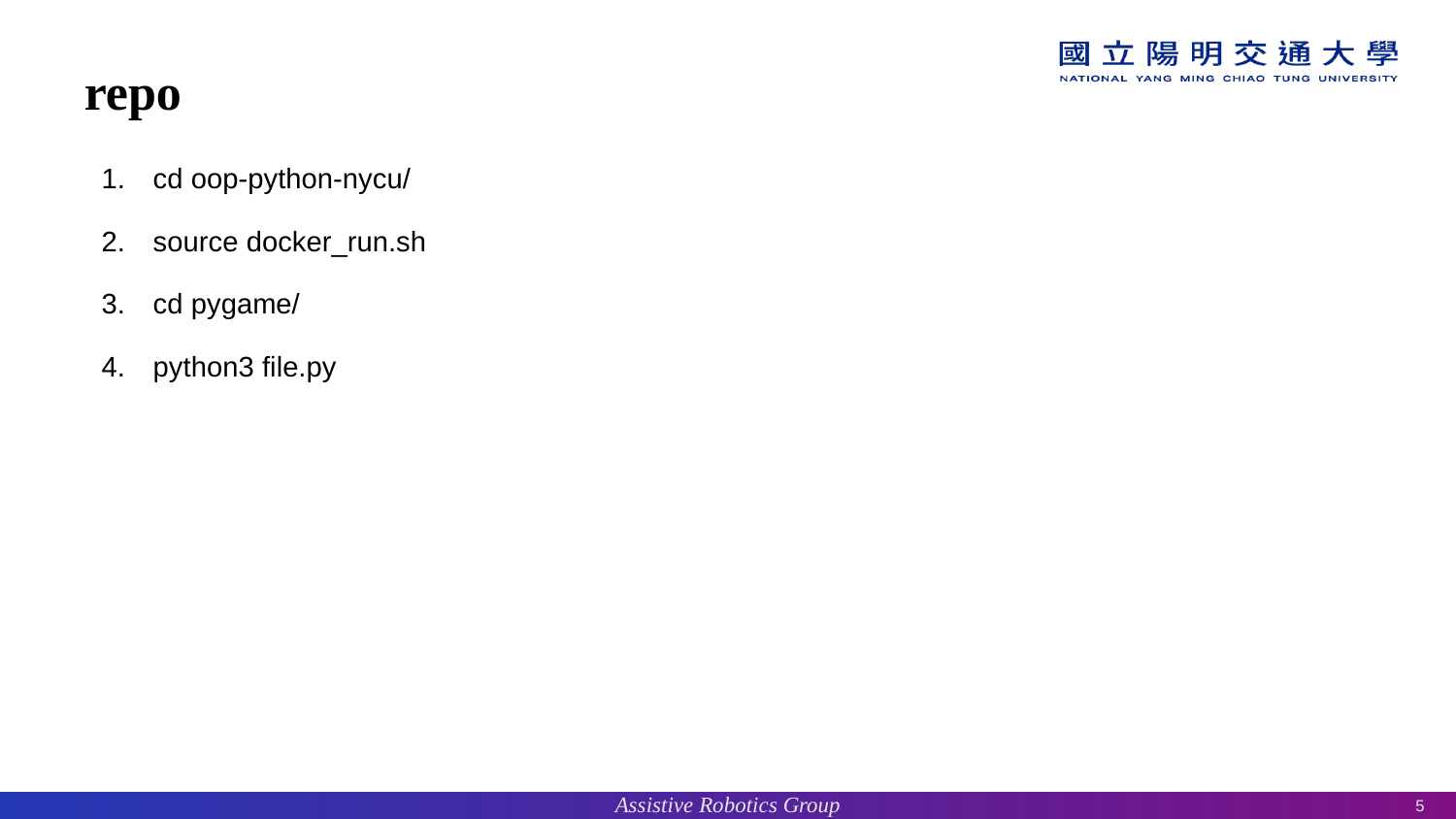

repo
cd oop-python-nycu/
source docker_run.sh
cd pygame/
python3 file.py